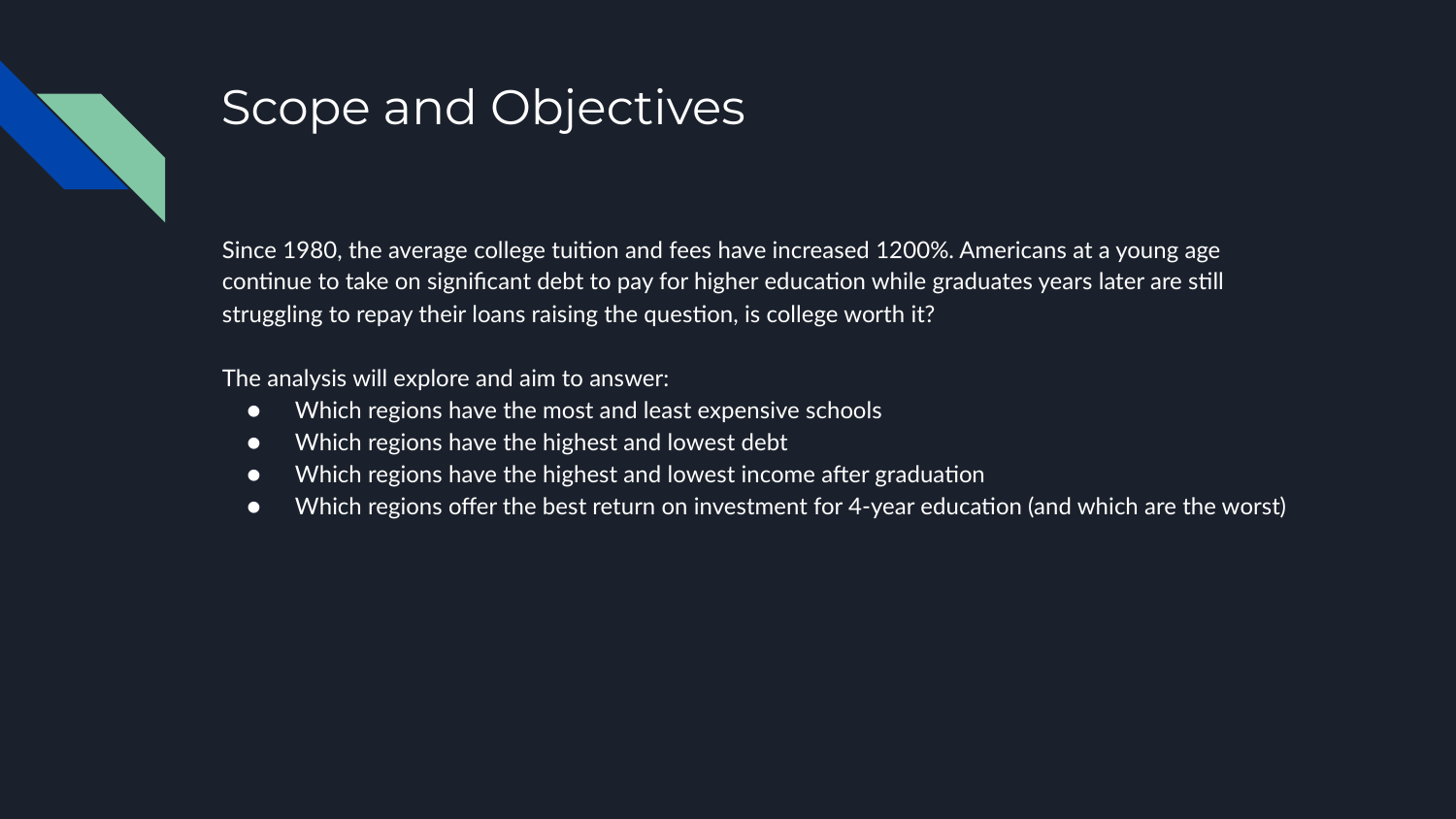

# Scope and Objectives
Since 1980, the average college tuition and fees have increased 1200%. Americans at a young age continue to take on significant debt to pay for higher education while graduates years later are still struggling to repay their loans raising the question, is college worth it?

The analysis will explore and aim to answer:
Which regions have the most and least expensive schools
Which regions have the highest and lowest debt
Which regions have the highest and lowest income after graduation
Which regions offer the best return on investment for 4-year education (and which are the worst)